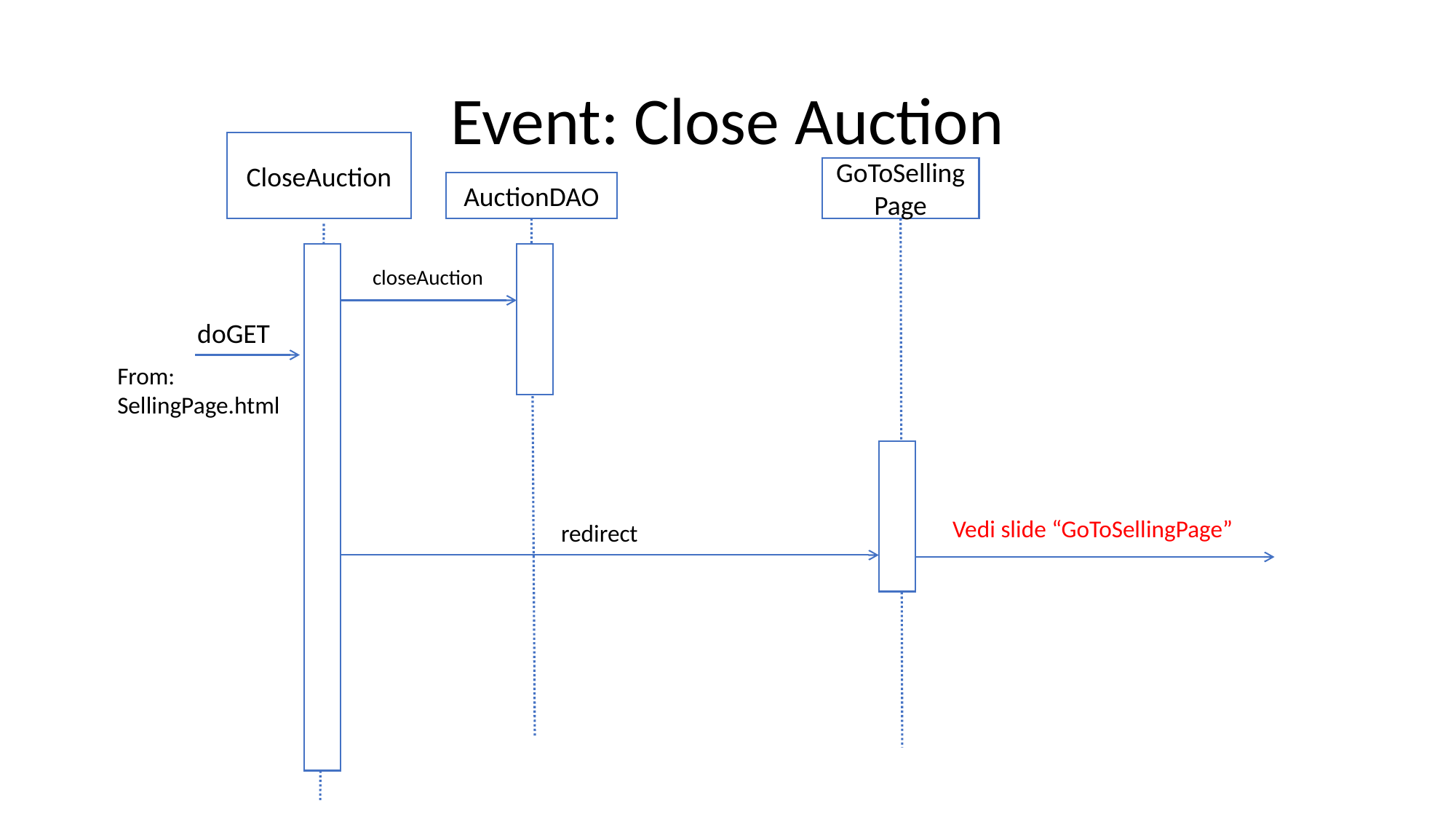

# Event: Close Auction
CloseAuction
GoToSellingPage
AuctionDAO

closeAuction
doGET
From: SellingPage.html

Vedi slide “GoToSellingPage”
redirect